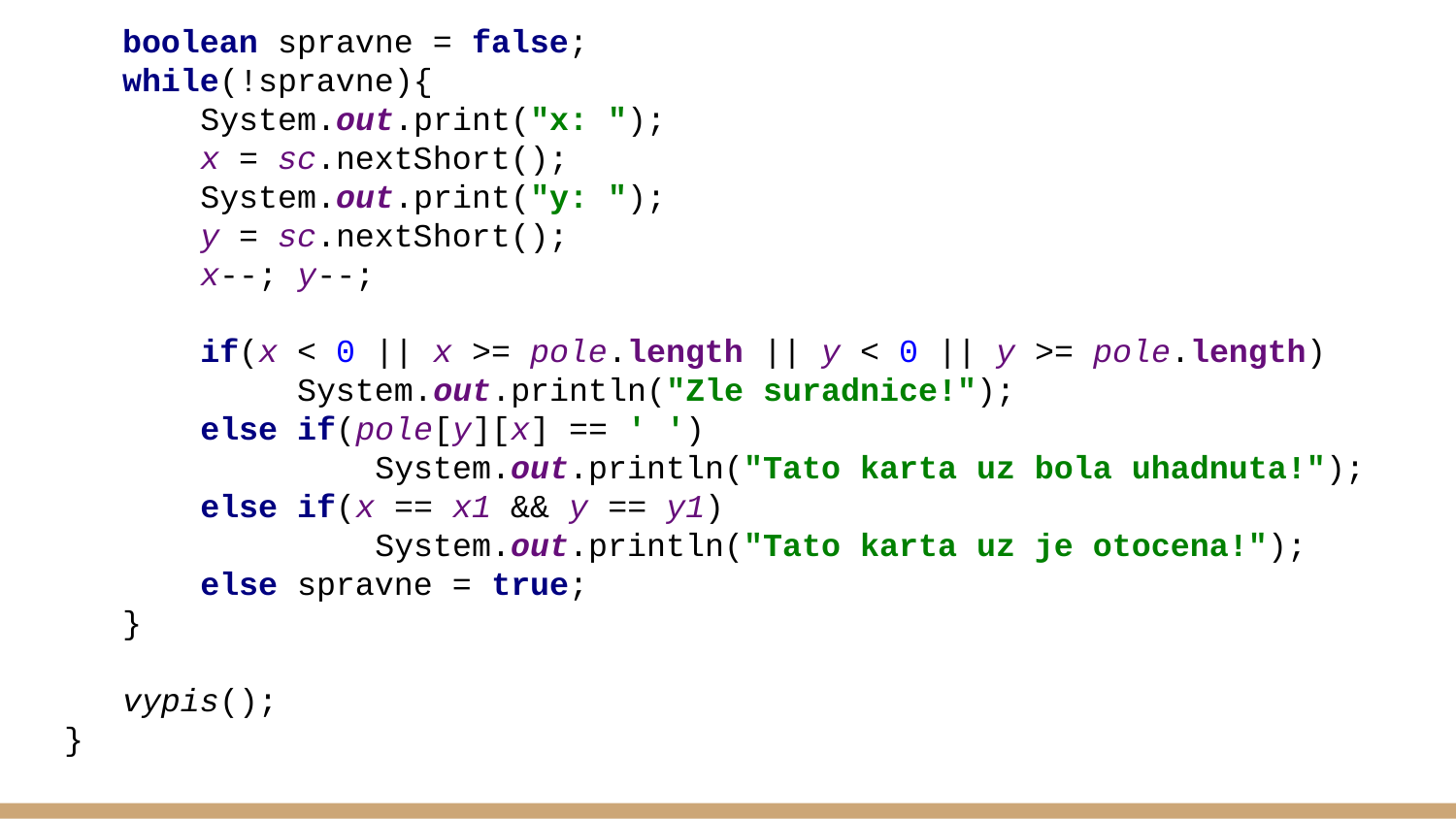

boolean spravne = false;
   while(!spravne){
       System.out.print("x: ");
       x = sc.nextShort();
       System.out.print("y: ");
       y = sc.nextShort();
       x--; y--;

       if(x < 0 || x >= pole.length || y < 0 || y >= pole.length)
            System.out.println("Zle suradnice!");
       else if(pole[y][x] == ' ')
                System.out.println("Tato karta uz bola uhadnuta!");
       else if(x == x1 && y == y1)
                System.out.println("Tato karta uz je otocena!");
       else spravne = true;
   }

   vypis();
}